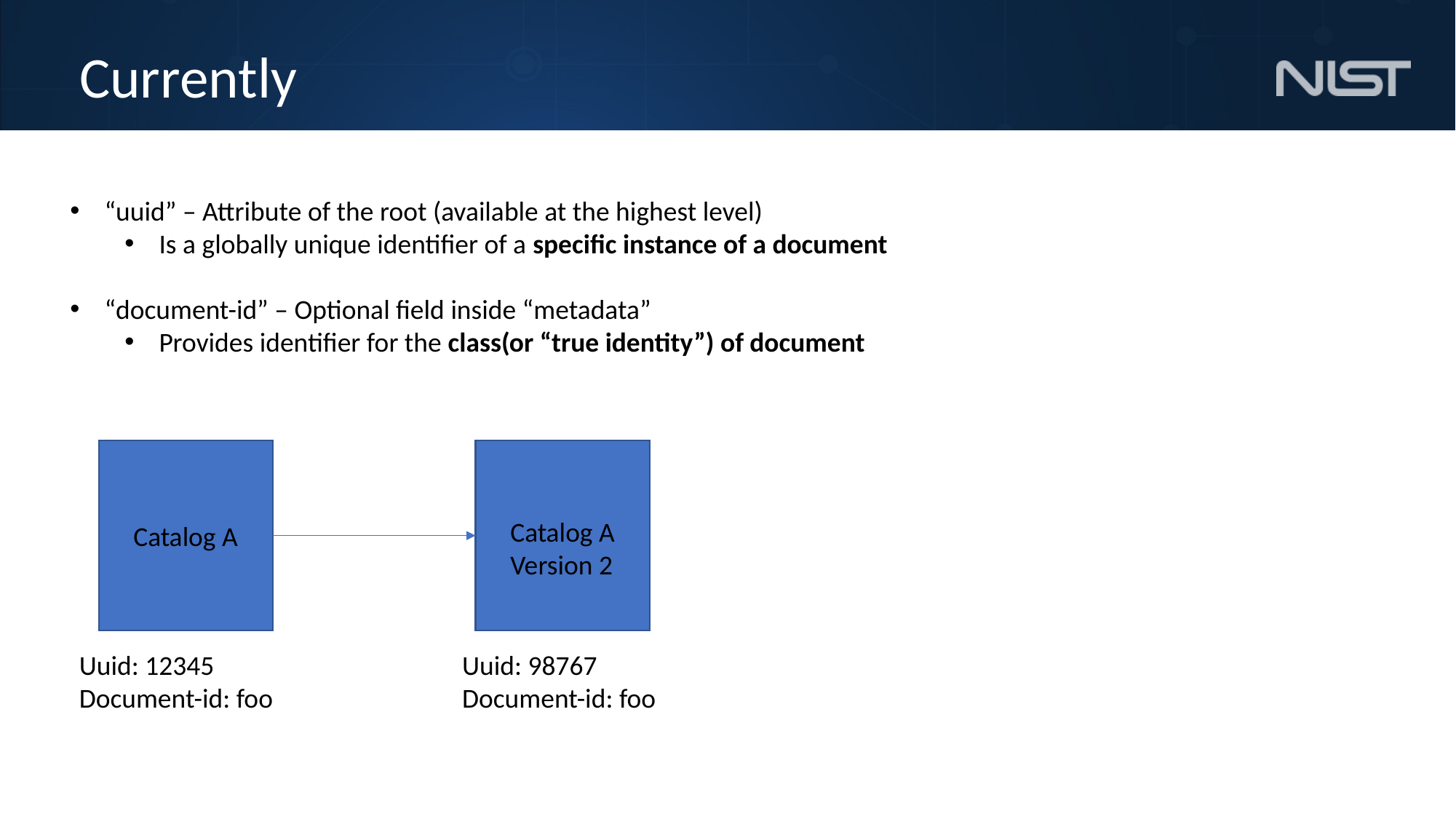

# Currently
“uuid” – Attribute of the root (available at the highest level)
Is a globally unique identifier of a specific instance of a document

“document-id” – Optional field inside “metadata”
Provides identifier for the class(or “true identity”) of document

Catalog A
Version 2
Catalog A
Uuid: 12345
Document-id: foo
Uuid: 98767
Document-id: foo
©Robert Rathe
©Nicholas McIntosh Photography